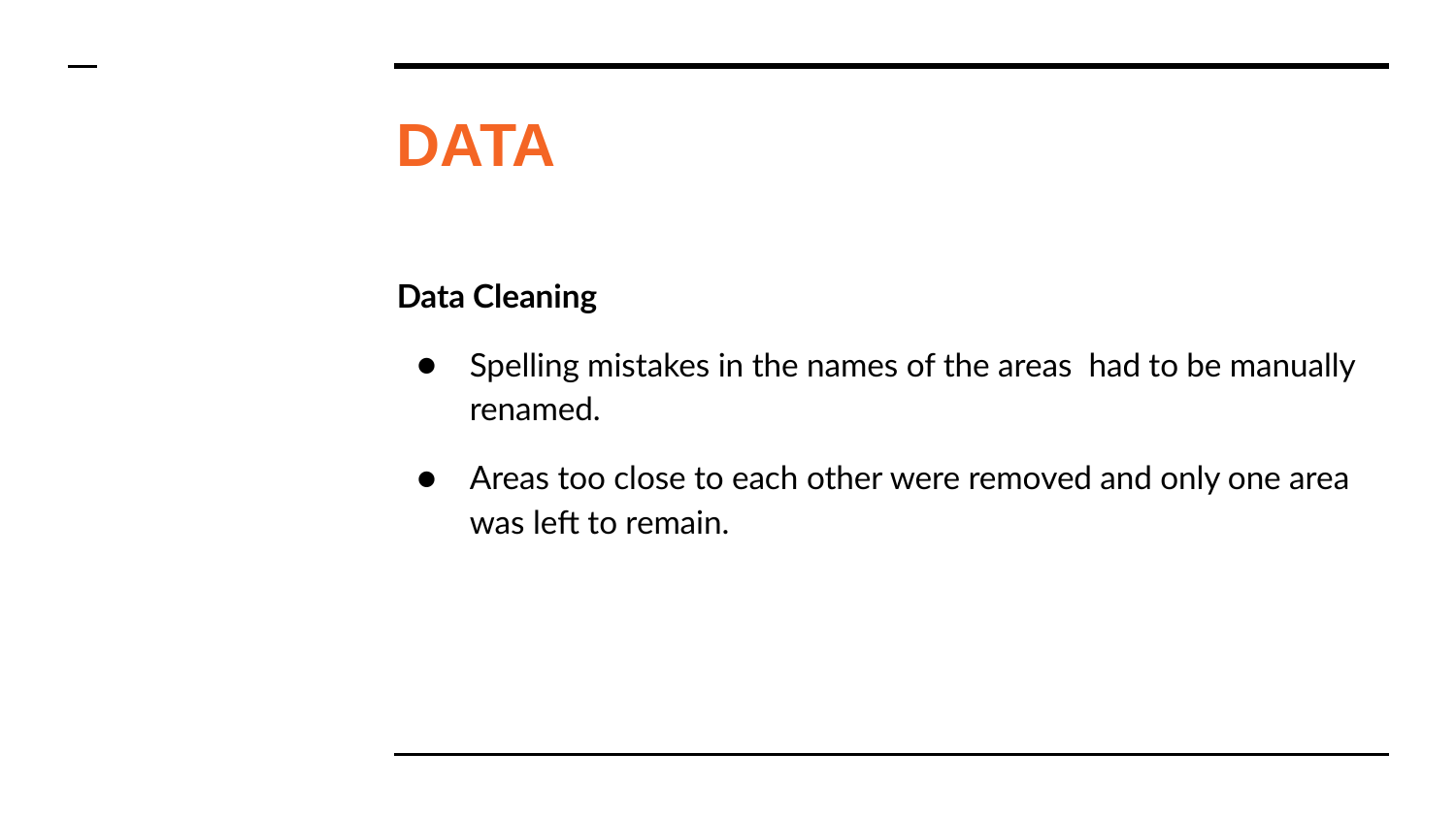

# DATA
Data Cleaning
Spelling mistakes in the names of the areas  had to be manually renamed.
Areas too close to each other were removed and only one area was left to remain.